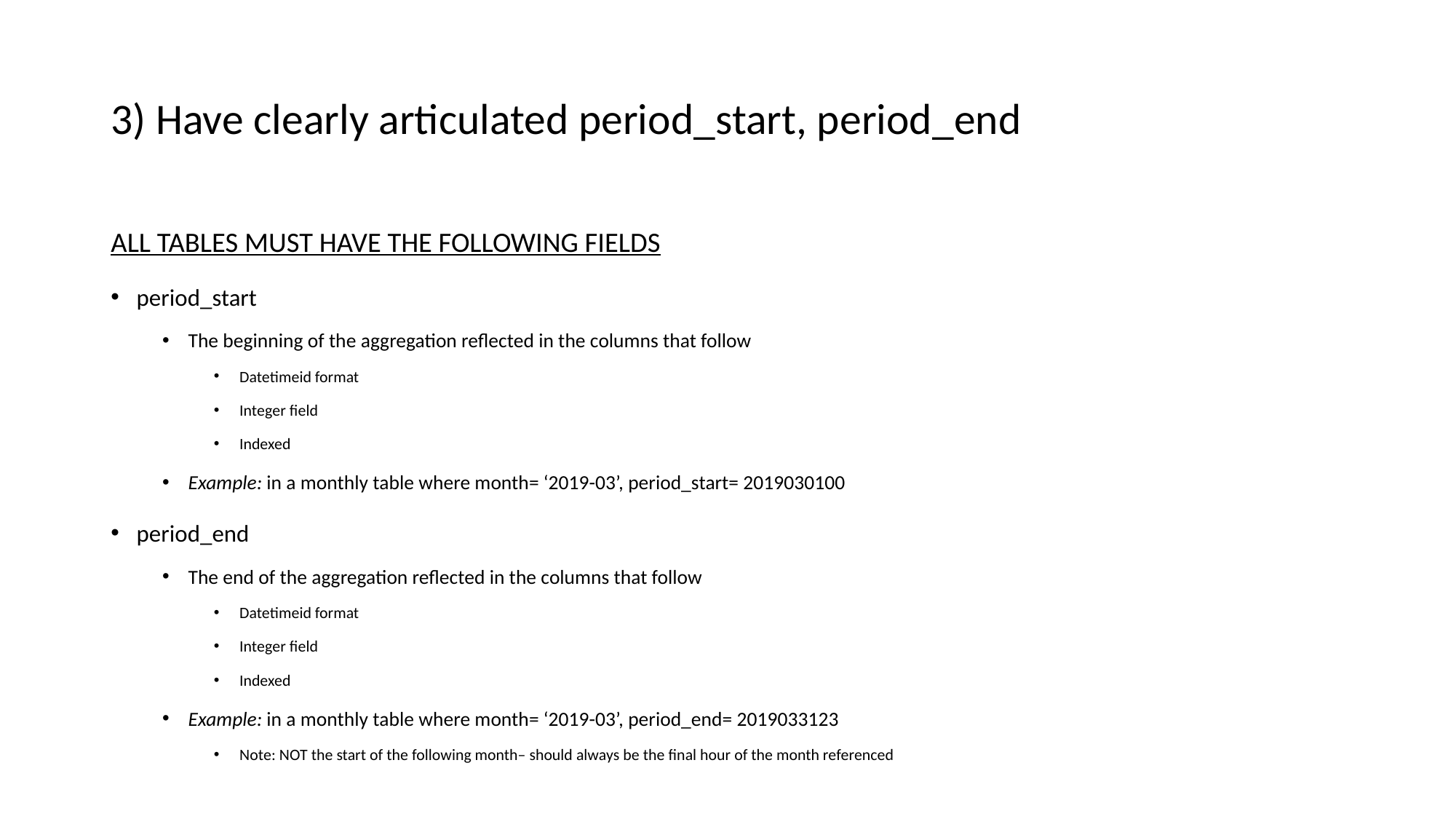

# 3) Have clearly articulated period_start, period_end
ALL TABLES MUST HAVE THE FOLLOWING FIELDS
period_start
The beginning of the aggregation reflected in the columns that follow
Datetimeid format
Integer field
Indexed
Example: in a monthly table where month= ‘2019-03’, period_start= 2019030100
period_end
The end of the aggregation reflected in the columns that follow
Datetimeid format
Integer field
Indexed
Example: in a monthly table where month= ‘2019-03’, period_end= 2019033123
Note: NOT the start of the following month– should always be the final hour of the month referenced